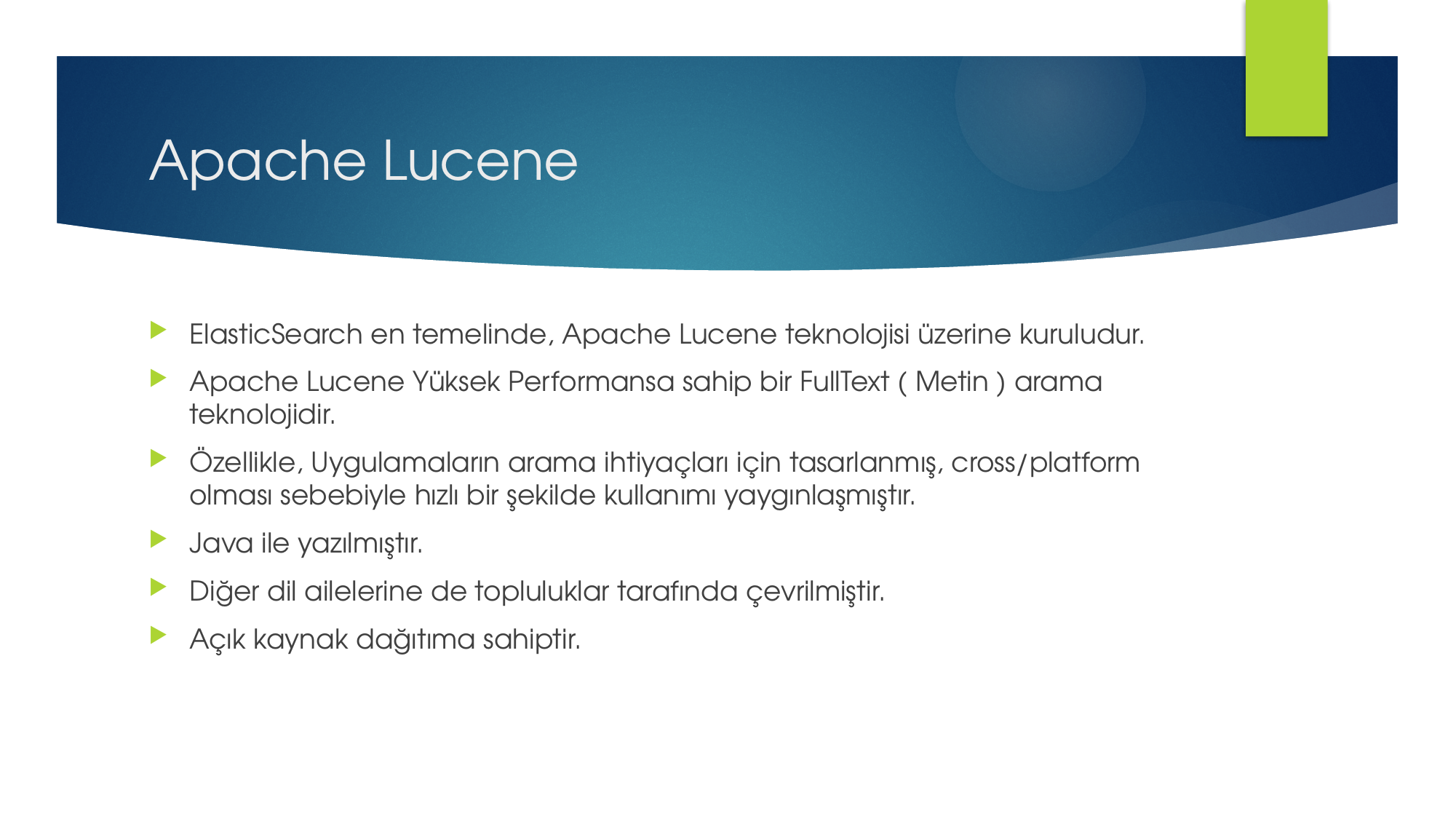

# Apache Lucene
ElasticSearch en temelinde, Apache Lucene teknolojisi üzerine kuruludur.
Apache Lucene Yüksek Performansa sahip bir FullText ( Metin ) arama teknolojidir.
Özellikle, Uygulamaların arama ihtiyaçları için tasarlanmış, cross/platform olması sebebiyle hızlı bir şekilde kullanımı yaygınlaşmıştır.
Java ile yazılmıştır.
Diğer dil ailelerine de topluluklar tarafında çevrilmiştir.
Açık kaynak dağıtıma sahiptir.